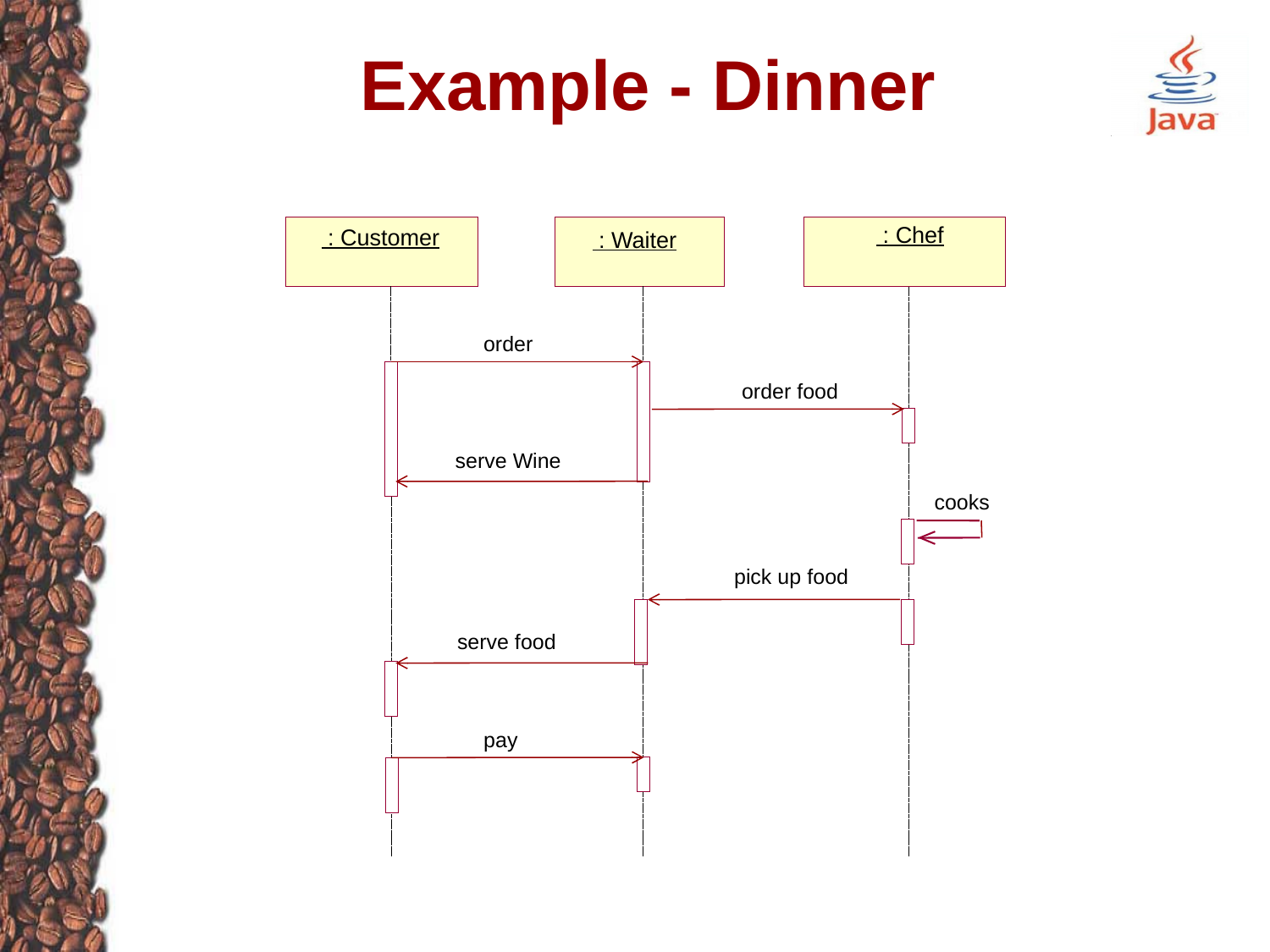

# Example - Dinner

 : Customer
 : Chef
 : Waiter

order

order food

serve Wine
cooks

pick up food

serve food

pay